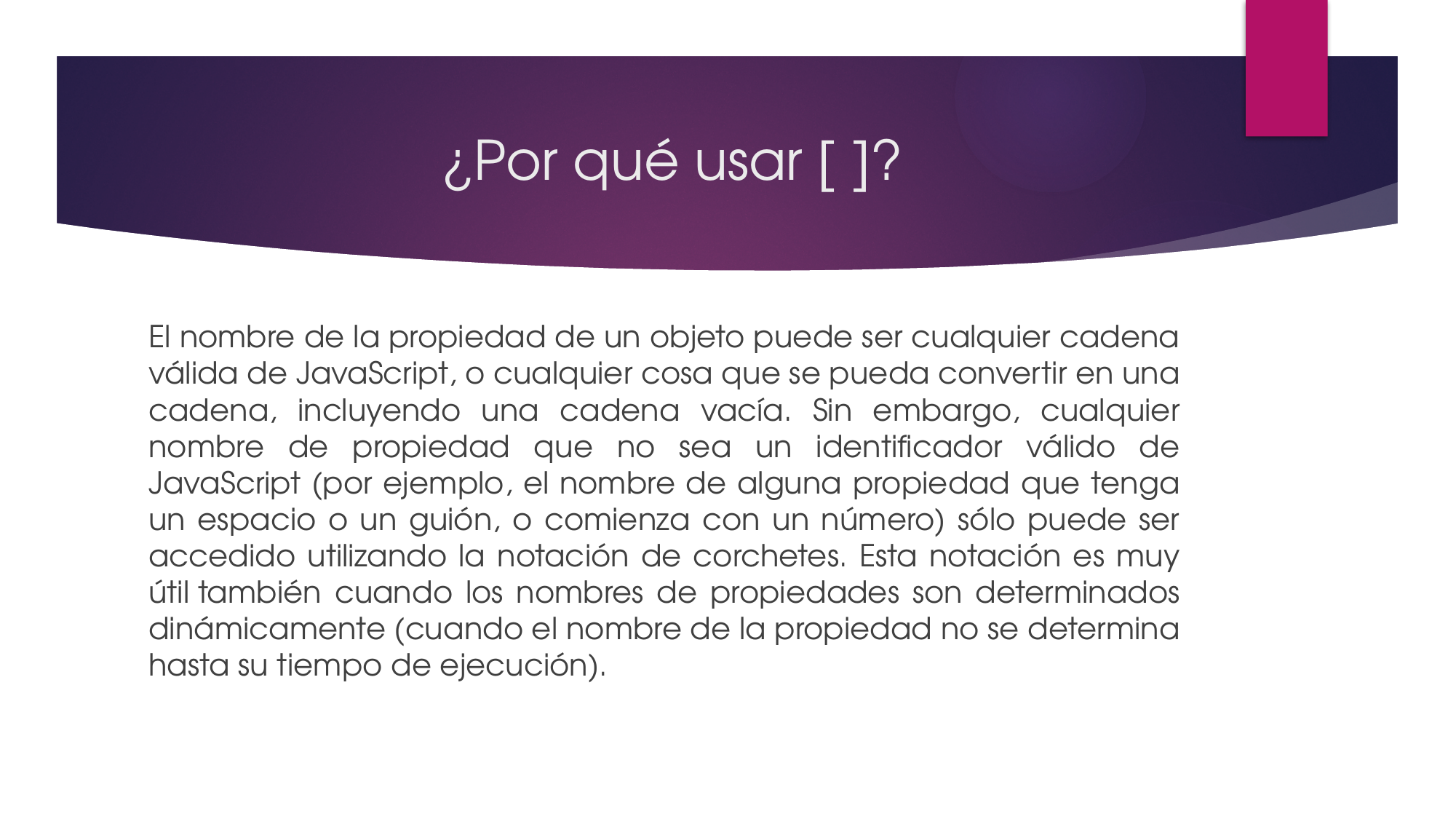

# ¿Por qué usar [ ]?
El nombre de la propiedad de un objeto puede ser cualquier cadena válida de JavaScript, o cualquier cosa que se pueda convertir en una cadena, incluyendo una cadena vacía. Sin embargo, cualquier nombre de propiedad que no sea un identificador válido de JavaScript (por ejemplo, el nombre de alguna propiedad que tenga un espacio o un guión, o comienza con un número) sólo puede ser accedido utilizando la notación de corchetes. Esta notación es muy útil también cuando los nombres de propiedades son determinados dinámicamente (cuando el nombre de la propiedad no se determina hasta su tiempo de ejecución).